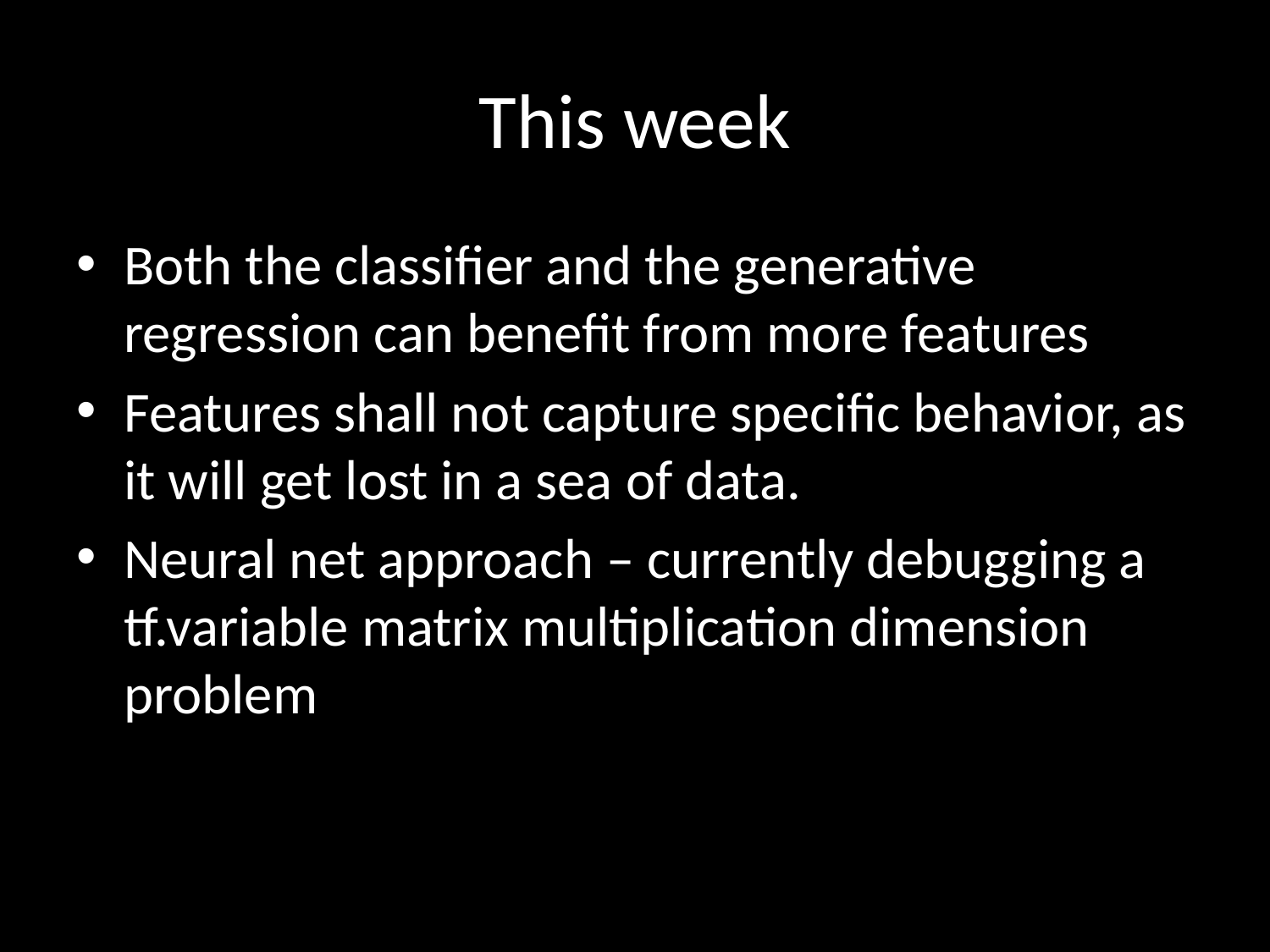

# This week
Both the classifier and the generative regression can benefit from more features
Features shall not capture specific behavior, as it will get lost in a sea of data.
Neural net approach – currently debugging a tf.variable matrix multiplication dimension problem